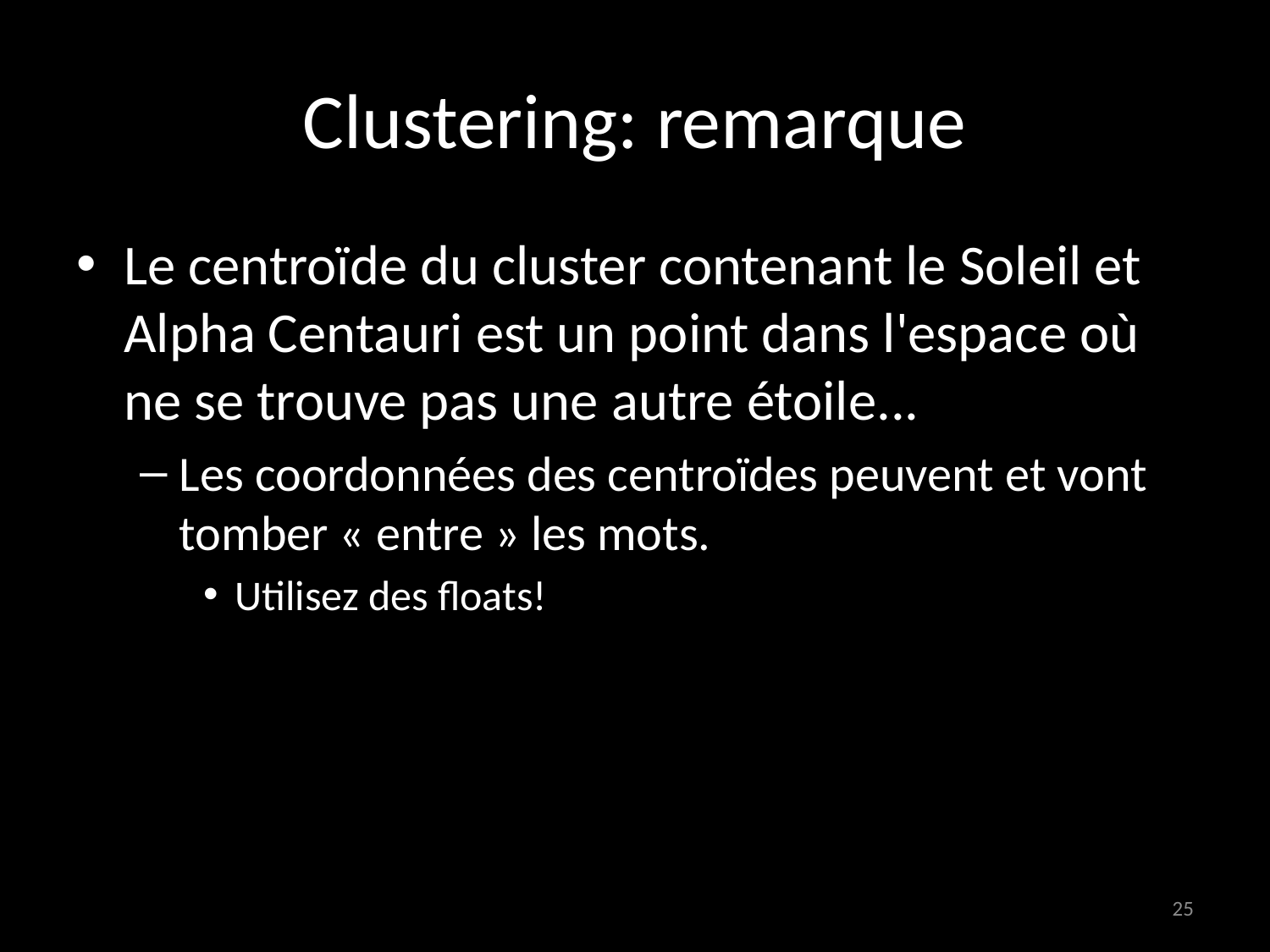

# Clustering: remarque
Le centroïde du cluster contenant le Soleil et Alpha Centauri est un point dans l'espace où ne se trouve pas une autre étoile...
Les coordonnées des centroïdes peuvent et vont tomber « entre » les mots.
Utilisez des floats!

25